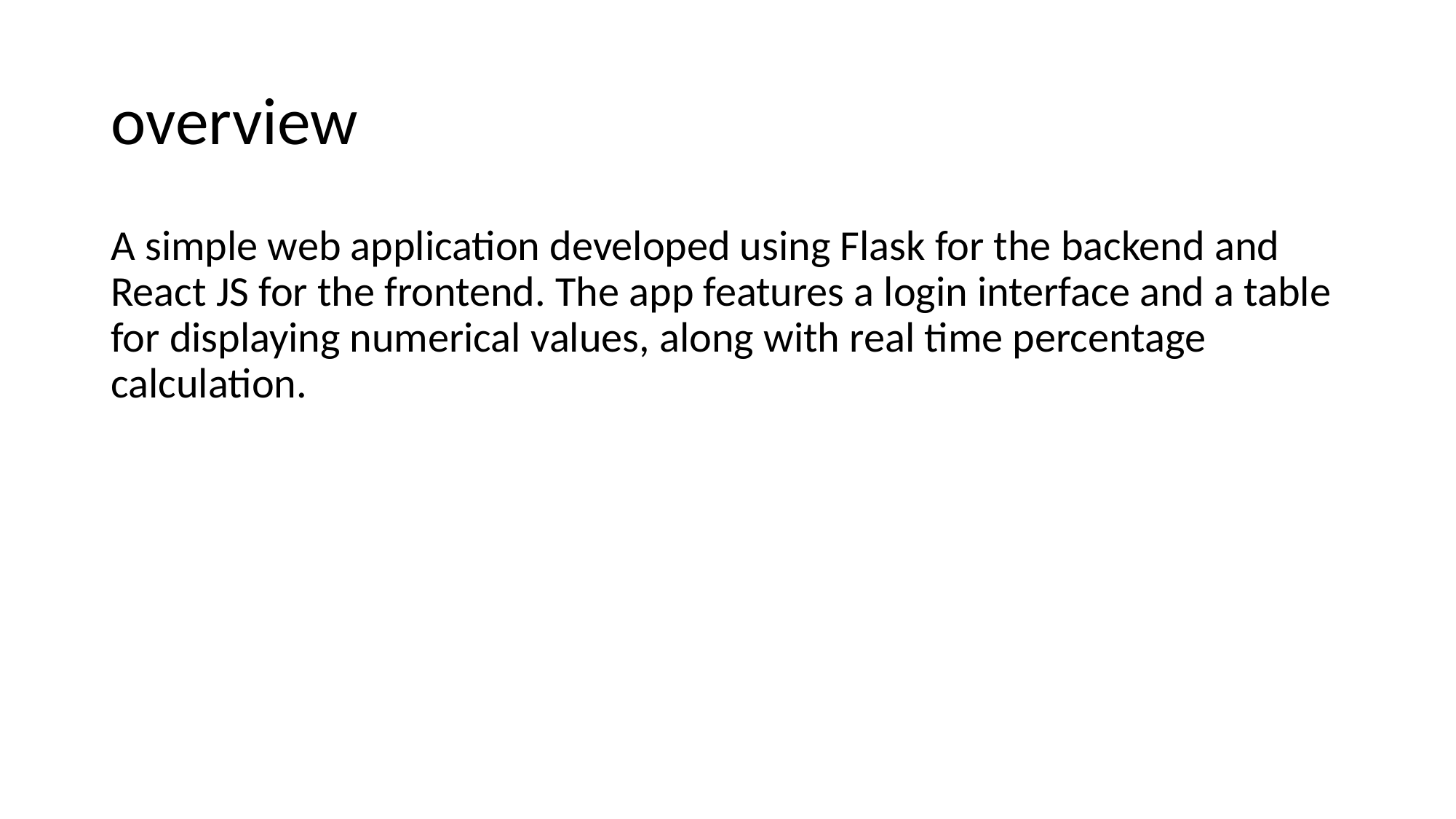

# overview
A simple web application developed using Flask for the backend and React JS for the frontend. The app features a login interface and a table for displaying numerical values, along with real time percentage calculation.